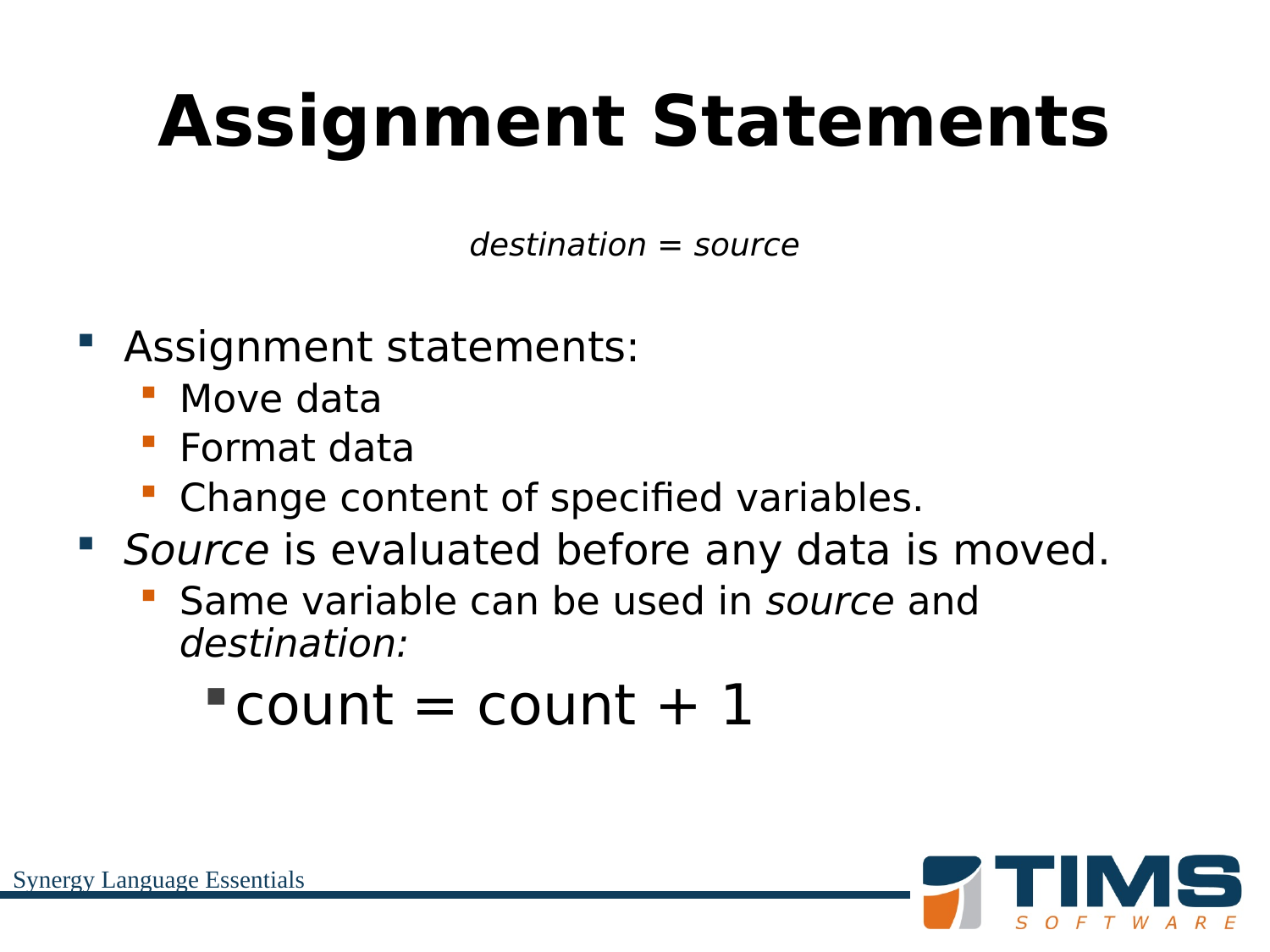

# Assignment Statements
destination = source

Assignment statements:
Move data
Format data
Change content of specified variables.
Source is evaluated before any data is moved.
Same variable can be used in source and destination:
count = count + 1

Synergy Language Essentials